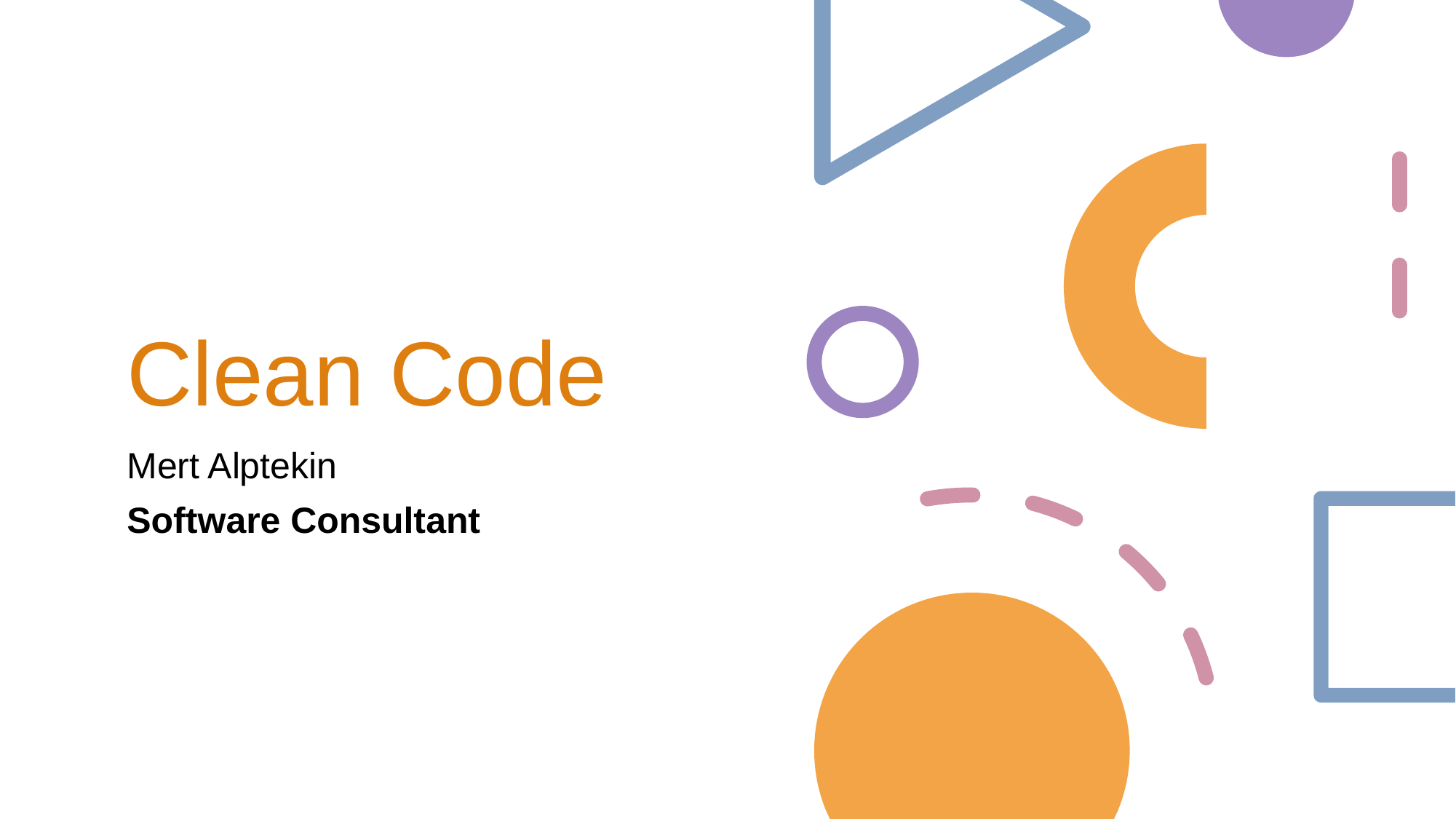

# Clean Code

Mert Alptekin
Software Consultant